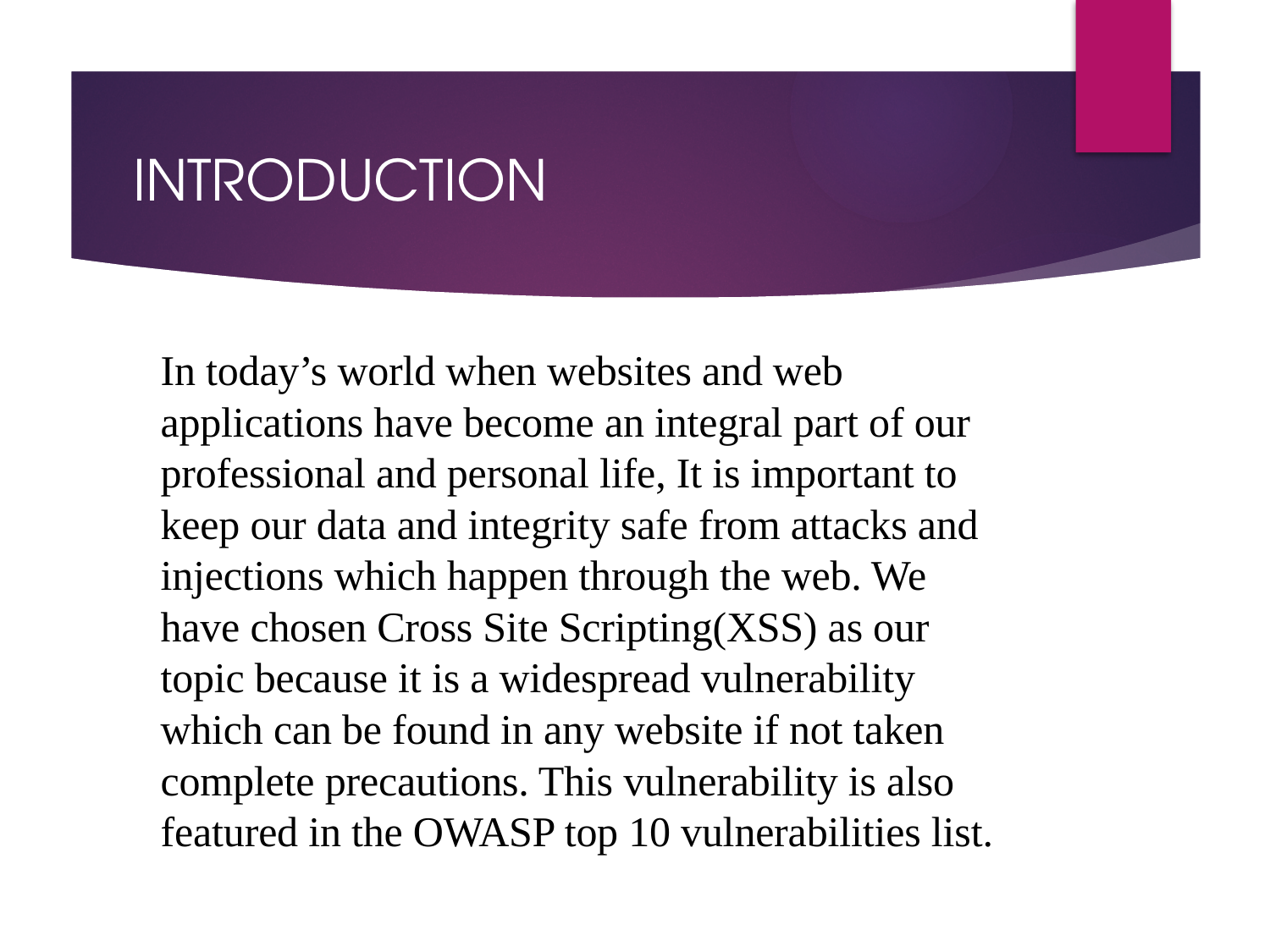

# INTRODUCTION
In today’s world when websites and web applications have become an integral part of our professional and personal life, It is important to keep our data and integrity safe from attacks and injections which happen through the web. We have chosen Cross Site Scripting(XSS) as our topic because it is a widespread vulnerability which can be found in any website if not taken complete precautions. This vulnerability is also featured in the OWASP top 10 vulnerabilities list.